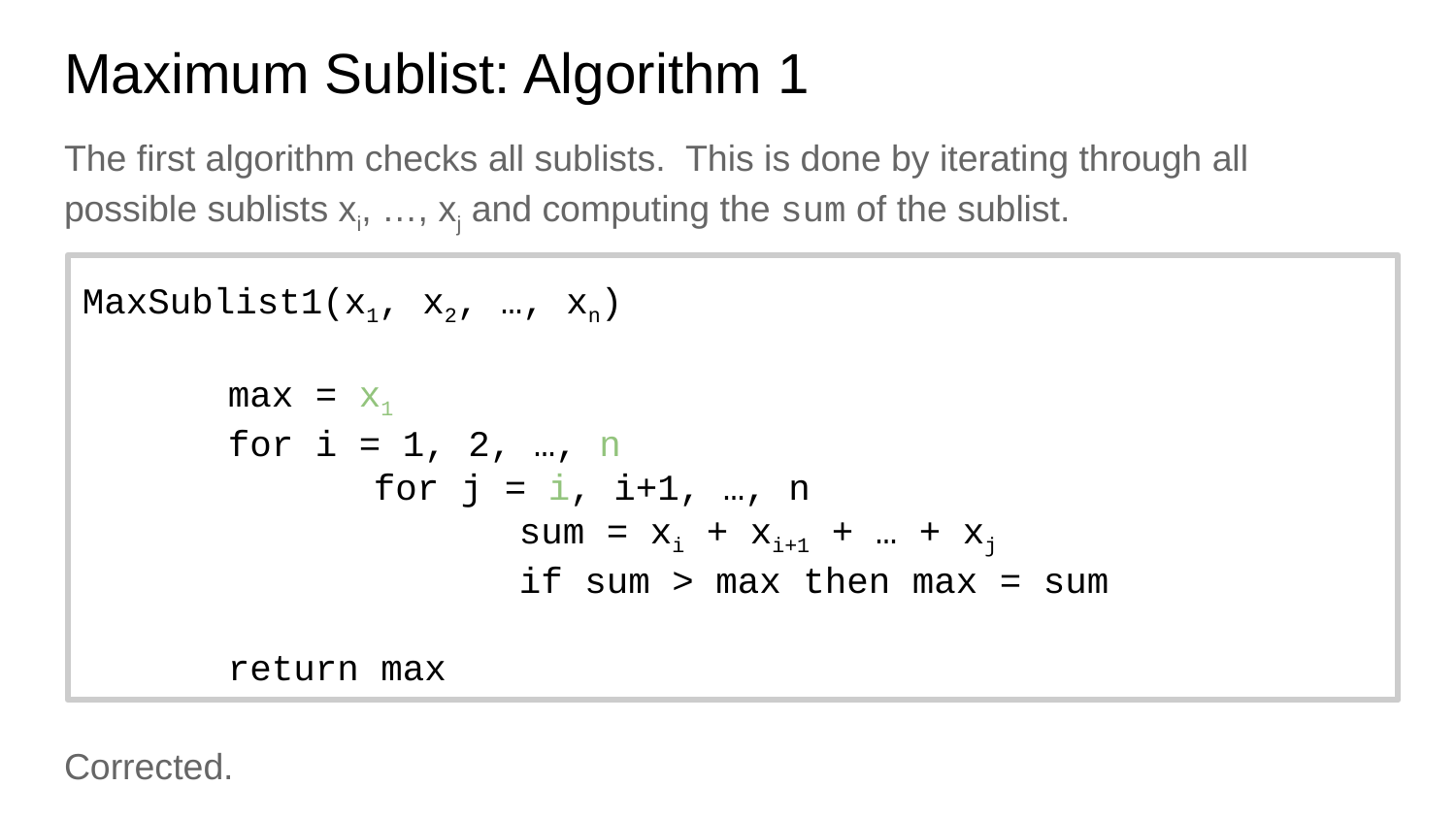

# Maximum Sublist: Algorithm 1
The first algorithm checks all sublists.  This is done by iterating through all possible sublists xi, …, xj and computing the sum of the sublist.

Corrected.
MaxSublist1(x1, x2, …, xn)

	max = x1
	for i = 1, 2, …, n
		for j = i, i+1, …, n
			sum = xi + xi+1 + … + xj
			if sum > max then max = sum

	return max